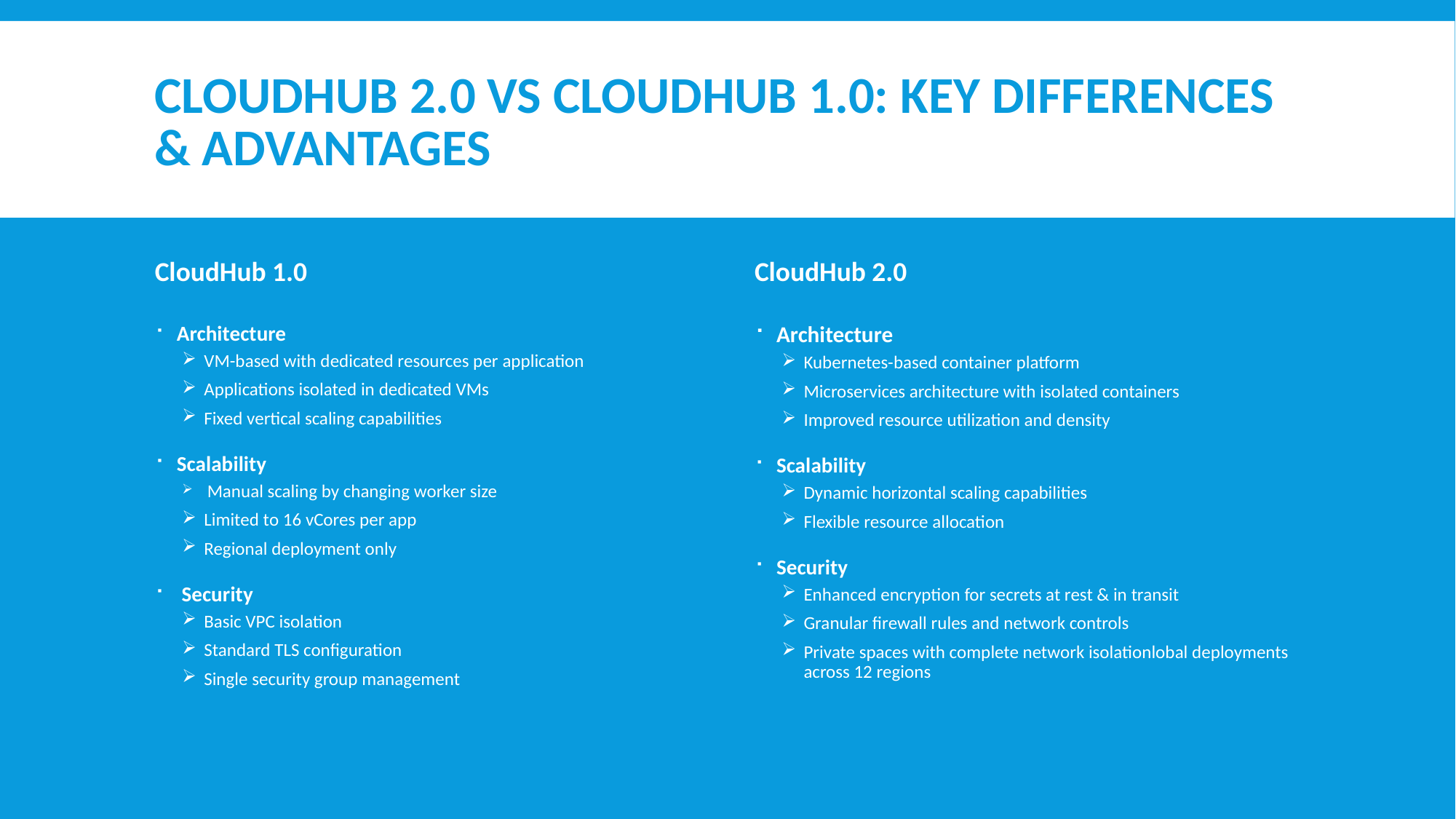

# CloudHub 2.0 vs CloudHub 1.0: Key Differences & Advantages
CloudHub 1.0
CloudHub 2.0
Architecture
Kubernetes-based container platform
Microservices architecture with isolated containers
Improved resource utilization and density
Scalability
Dynamic horizontal scaling capabilities
Flexible resource allocation
Security
Enhanced encryption for secrets at rest & in transit
Granular firewall rules and network controls
Private spaces with complete network isolationlobal deployments across 12 regions
Architecture
VM-based with dedicated resources per application
Applications isolated in dedicated VMs
Fixed vertical scaling capabilities
Scalability
 Manual scaling by changing worker size
Limited to 16 vCores per app
Regional deployment only
 Security
Basic VPC isolation
Standard TLS configuration
Single security group management